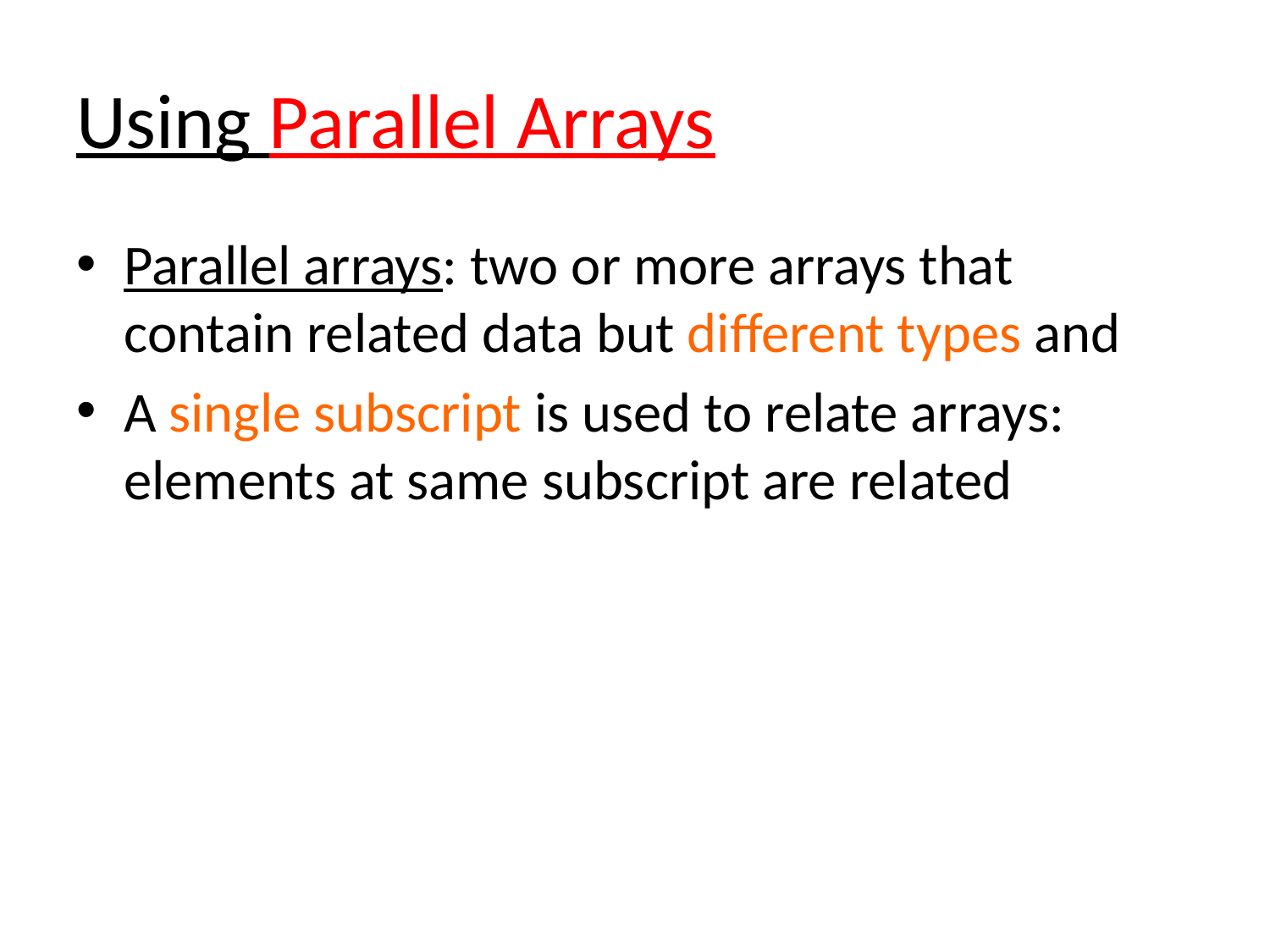

# Using Parallel Arrays
Parallel arrays: two or more arrays that contain related data but different types and
A single subscript is used to relate arrays: elements at same subscript are related